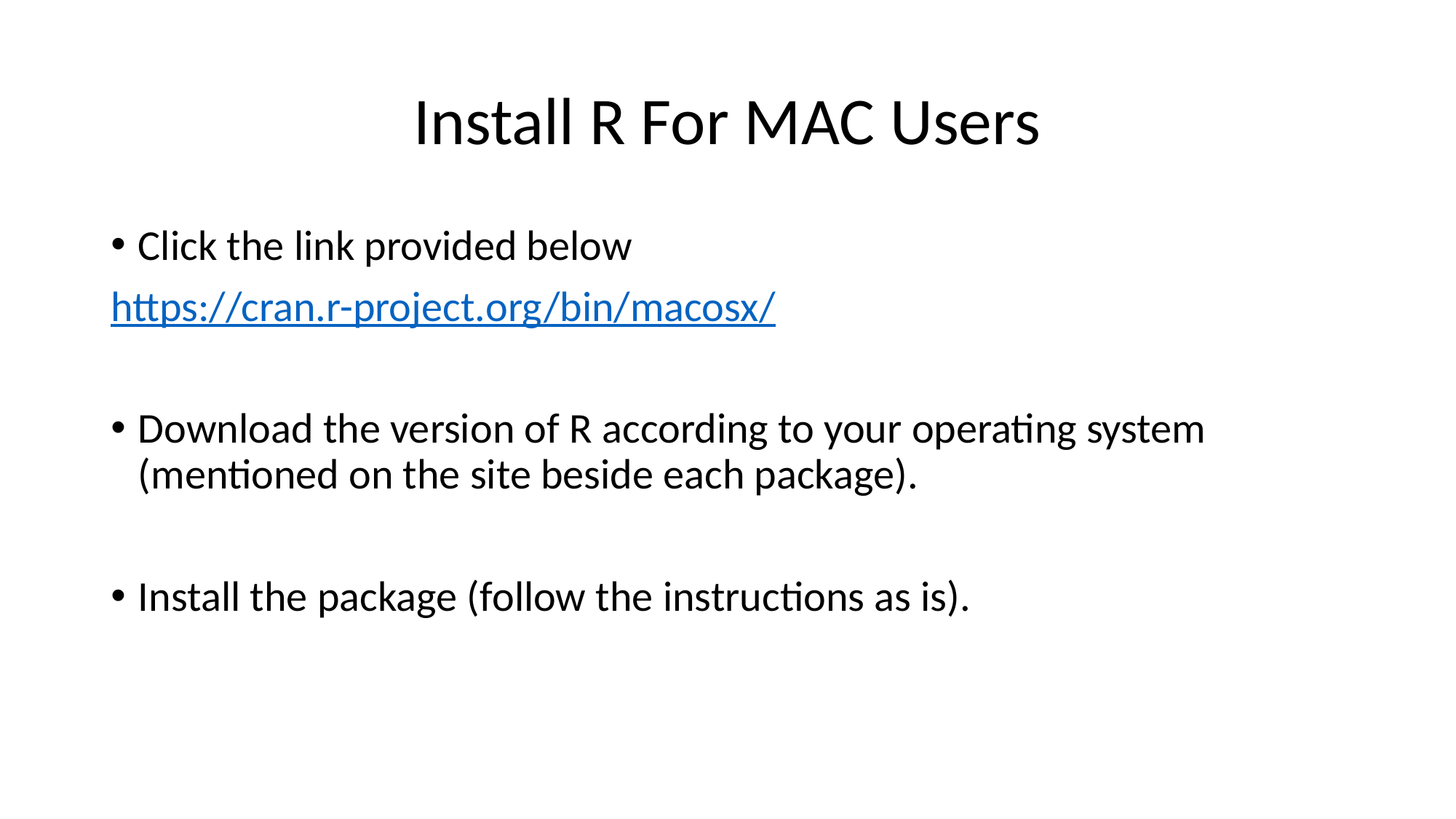

# Install R For MAC Users
Click the link provided below
https://cran.r-project.org/bin/macosx/

Download the version of R according to your operating system (mentioned on the site beside each package).

Install the package (follow the instructions as is).